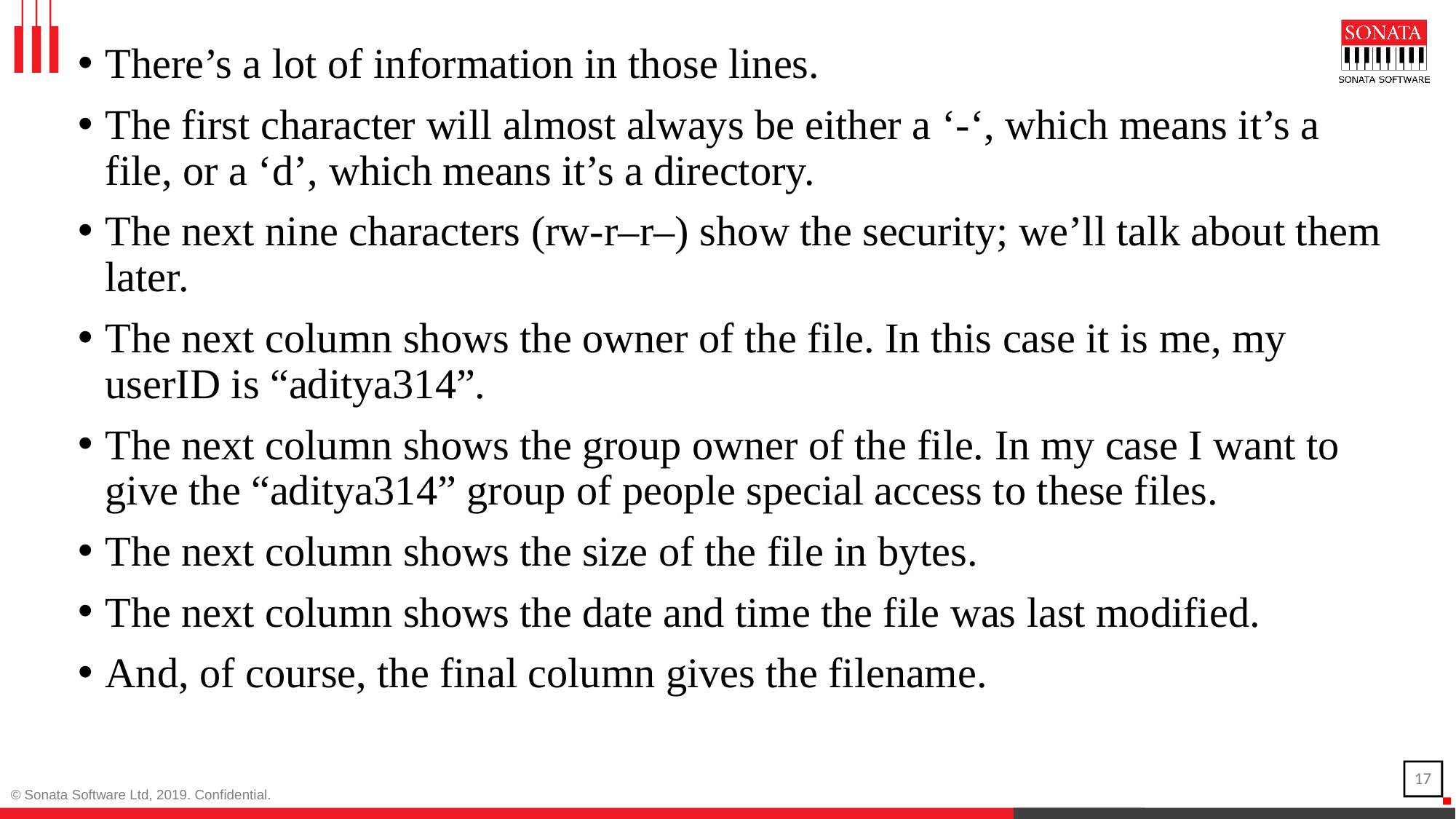

There’s a lot of information in those lines.
The first character will almost always be either a ‘-‘, which means it’s a file, or a ‘d’, which means it’s a directory.
The next nine characters (rw-r–r–) show the security; we’ll talk about them later.
The next column shows the owner of the file. In this case it is me, my userID is “aditya314”.
The next column shows the group owner of the file. In my case I want to give the “aditya314” group of people special access to these files.
The next column shows the size of the file in bytes.
The next column shows the date and time the file was last modified.
And, of course, the final column gives the filename.